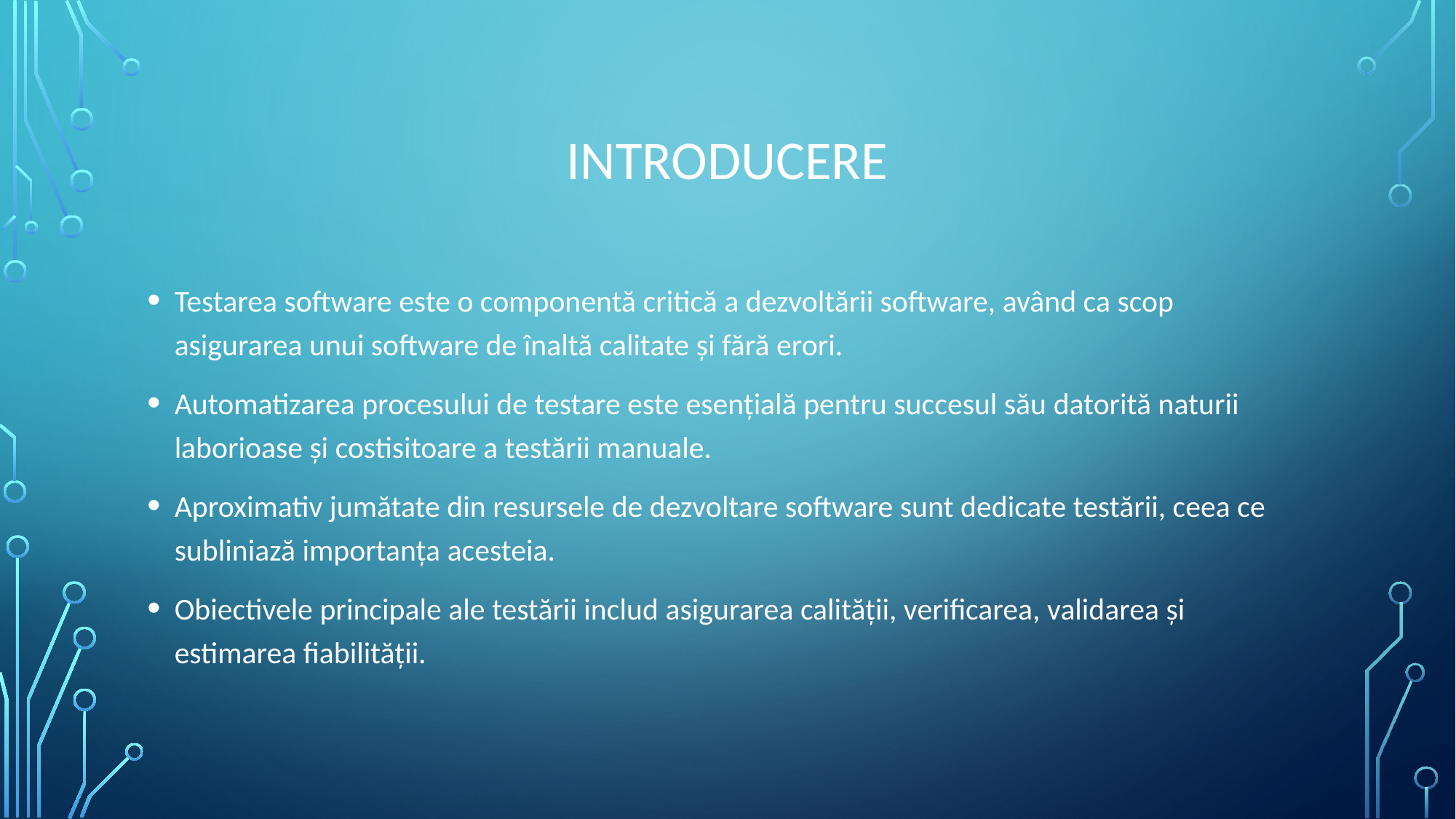

# Introducere
Testarea software este o componentă critică a dezvoltării software, având ca scop asigurarea unui software de înaltă calitate și fără erori.
Automatizarea procesului de testare este esențială pentru succesul său datorită naturii laborioase și costisitoare a testării manuale.
Aproximativ jumătate din resursele de dezvoltare software sunt dedicate testării, ceea ce subliniază importanța acesteia.
Obiectivele principale ale testării includ asigurarea calității, verificarea, validarea și estimarea fiabilității.